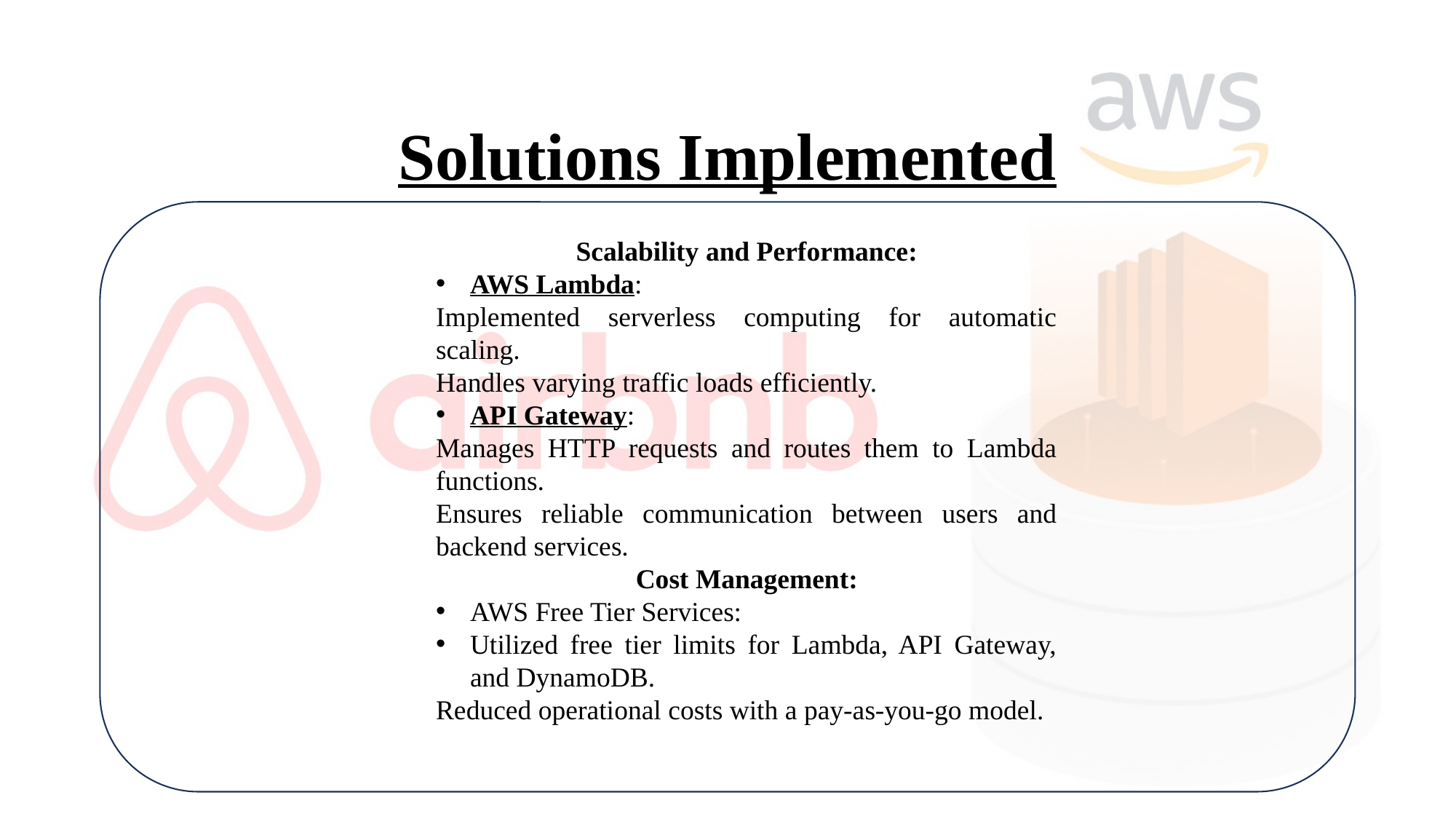

# Solutions Implemented

Scalability and Performance:
AWS Lambda:
Implemented serverless computing for automatic scaling.
Handles varying traffic loads efficiently.
API Gateway:
Manages HTTP requests and routes them to Lambda functions.
Ensures reliable communication between users and backend services.
Cost Management:
AWS Free Tier Services:
Utilized free tier limits for Lambda, API Gateway, and DynamoDB.
Reduced operational costs with a pay-as-you-go model.